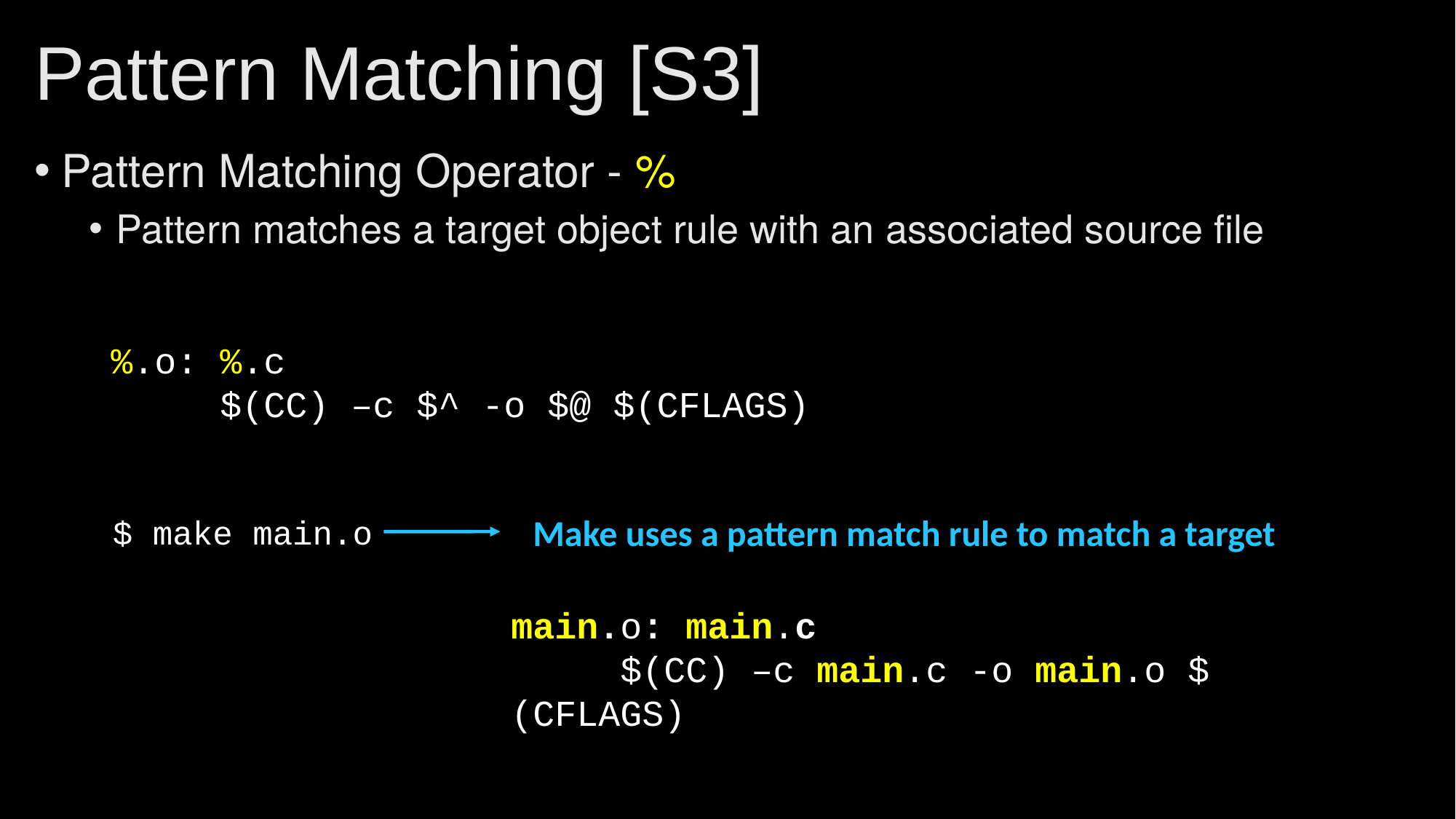

# Pattern Matching [S3]
Automatic Variables
$<   - Prerequisite Name
$@ - Target Rule Name
Pattern Matching Operator - %
Pattern matches a target object rule with an associated source file
%.o: %.c
	$(CC) –c $^ -o $@ $(CFLAGS)
Make uses a pattern match rule to match a target
$ make main.o
main.o: main.c
	$(CC) –c main.c -o main.o $(CFLAGS)